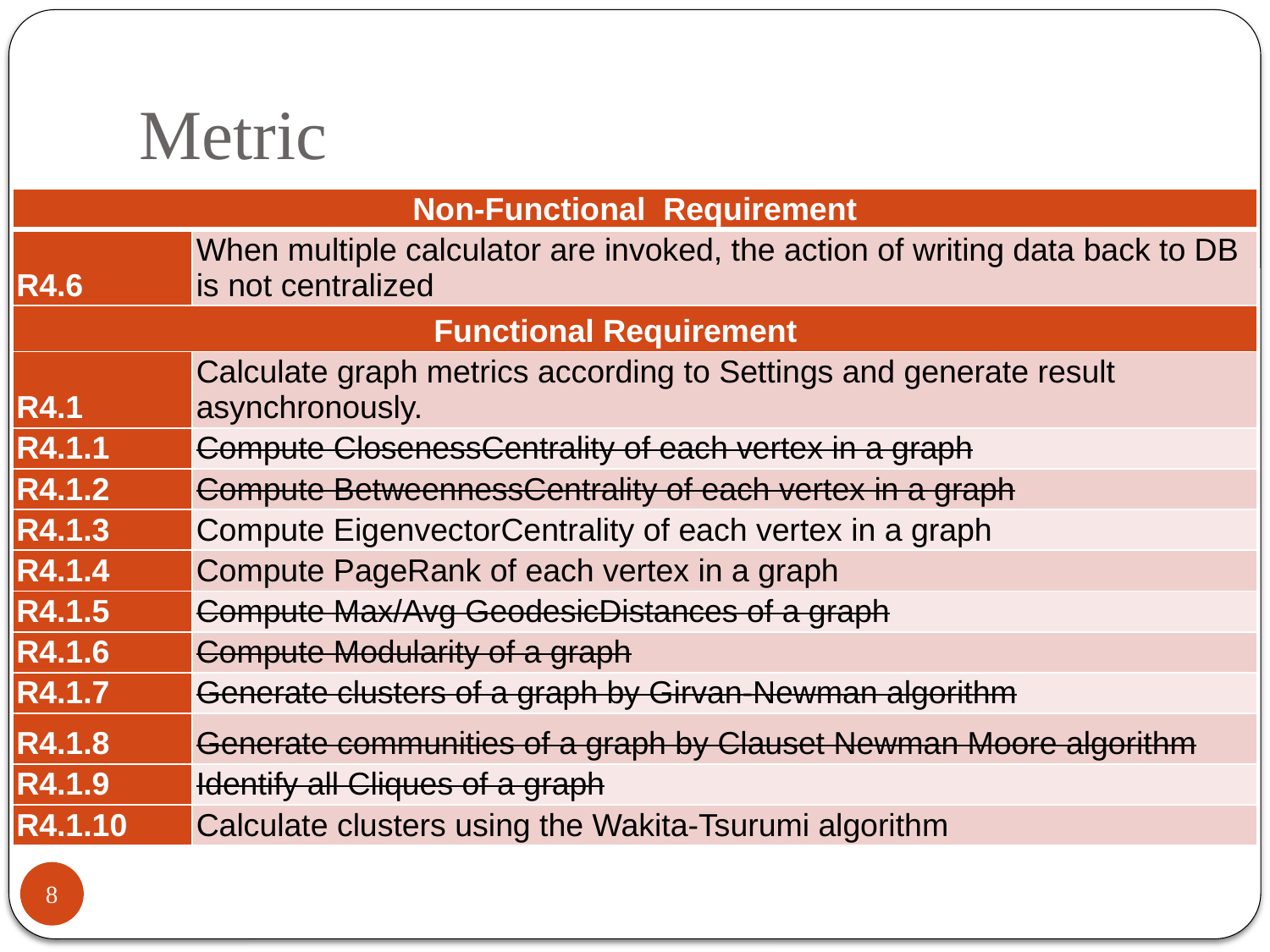

# Metric
| Non-Functional Requirement |  |
| --- | --- |
| R4.6 | When multiple calculator are invoked, the action of writing data back to DB is not centralized |
| Functional Requirement |  |
| R4.1 | Calculate graph metrics according to Settings and generate result asynchronously. |
| R4.1.1 | Compute ClosenessCentrality of each vertex in a graph |
| R4.1.2 | Compute BetweennessCentrality of each vertex in a graph |
| R4.1.3 | Compute EigenvectorCentrality of each vertex in a graph |
| R4.1.4 | Compute PageRank of each vertex in a graph |
| R4.1.5 | Compute Max/Avg GeodesicDistances of a graph |
| R4.1.6 | Compute Modularity of a graph |
| R4.1.7 | Generate clusters of a graph by Girvan-Newman algorithm |
| R4.1.8 | Generate communities of a graph by Clauset Newman Moore algorithm |
| R4.1.9 | Identify all Cliques of a graph |
| R4.1.10 | Calculate clusters using the Wakita-Tsurumi algorithm |

8